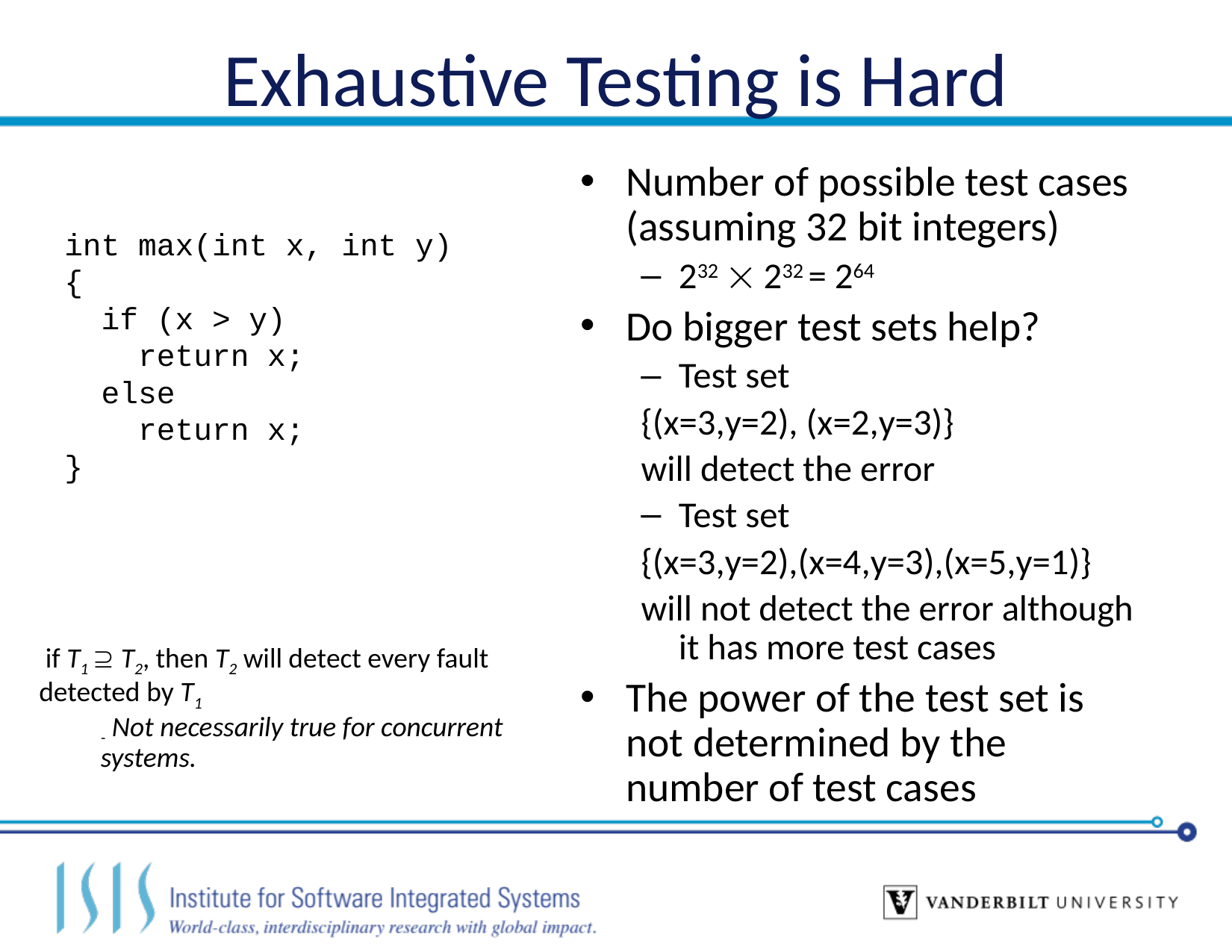

# Exhaustive Testing is Hard
Number of possible test cases (assuming 32 bit integers)
232 × 232 = 264
Do bigger test sets help?
Test set
{(x=3,y=2), (x=2,y=3)}
will detect the error
Test set
{(x=3,y=2),(x=4,y=3),(x=5,y=1)}
will not detect the error although it has more test cases
The power of the test set is not determined by the number of test cases
int max(int x, int y)
{
  if (x > y)
    return x;
  else
    return x;
}
 if T1 ⊇ T2, then T2 will detect every fault detected by T1
- Not necessarily true for concurrent systems.